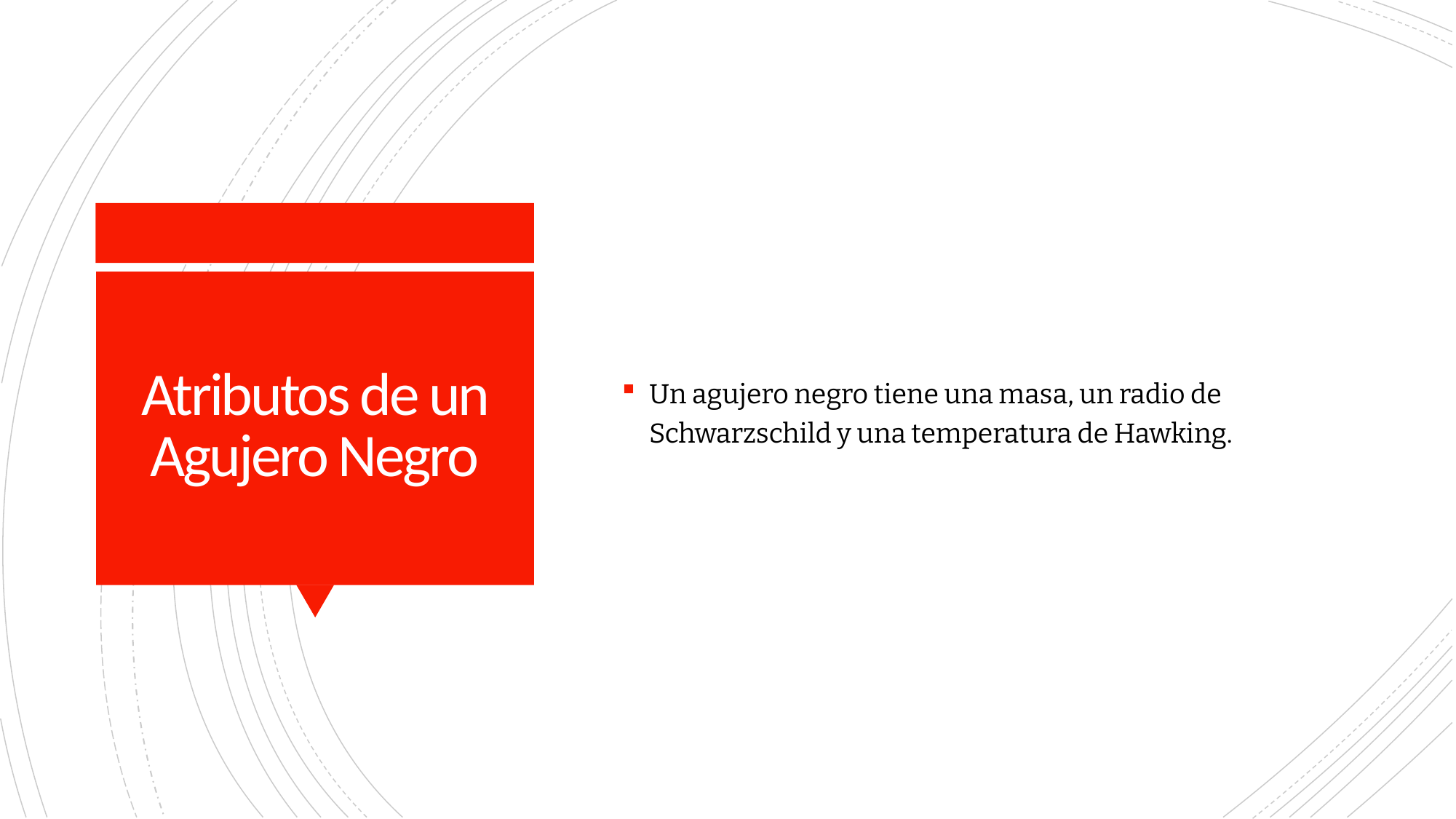

Un agujero negro tiene una masa, un radio de Schwarzschild y una temperatura de Hawking.
# Atributos de un Agujero Negro